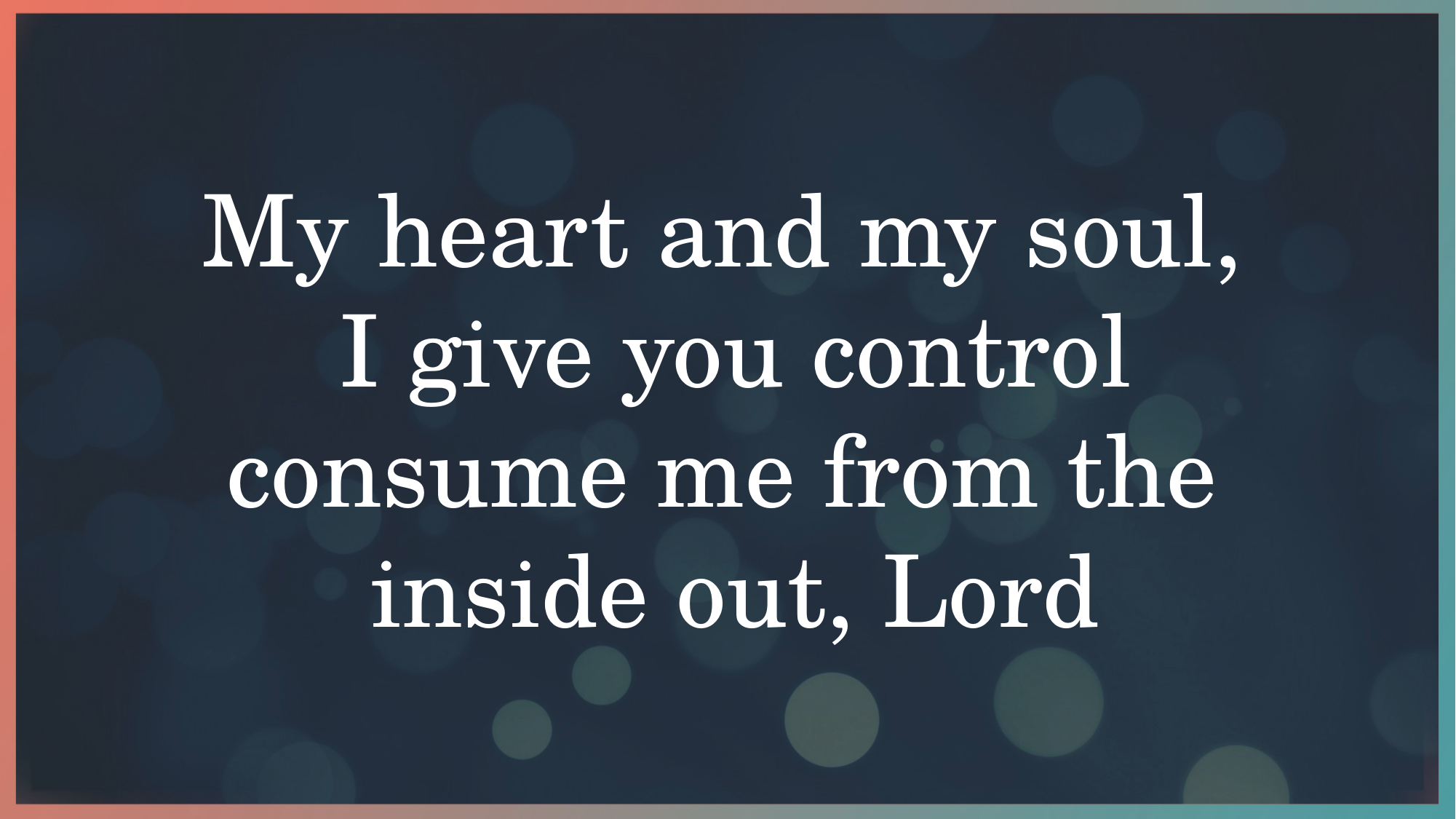

My heart and my soul,
I give you control
consume me from the
inside out, Lord